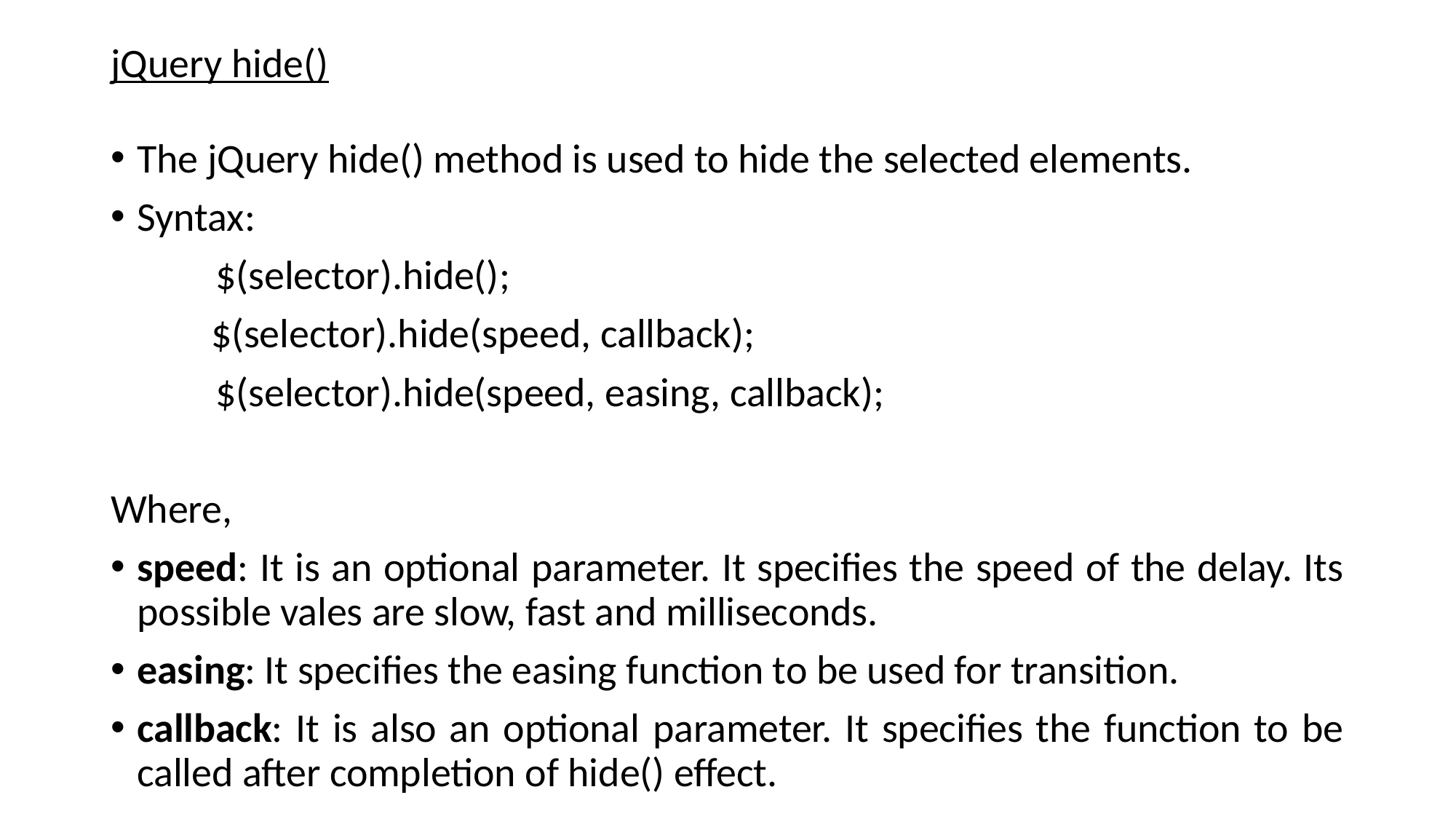

# jQuery hide()
The jQuery hide() method is used to hide the selected elements.
Syntax:
	$(selector).hide();
           $(selector).hide(speed, callback);
	$(selector).hide(speed, easing, callback);

Where,
speed: It is an optional parameter. It specifies the speed of the delay. Its possible vales are slow, fast and milliseconds.
easing: It specifies the easing function to be used for transition.
callback: It is also an optional parameter. It specifies the function to be called after completion of hide() effect.